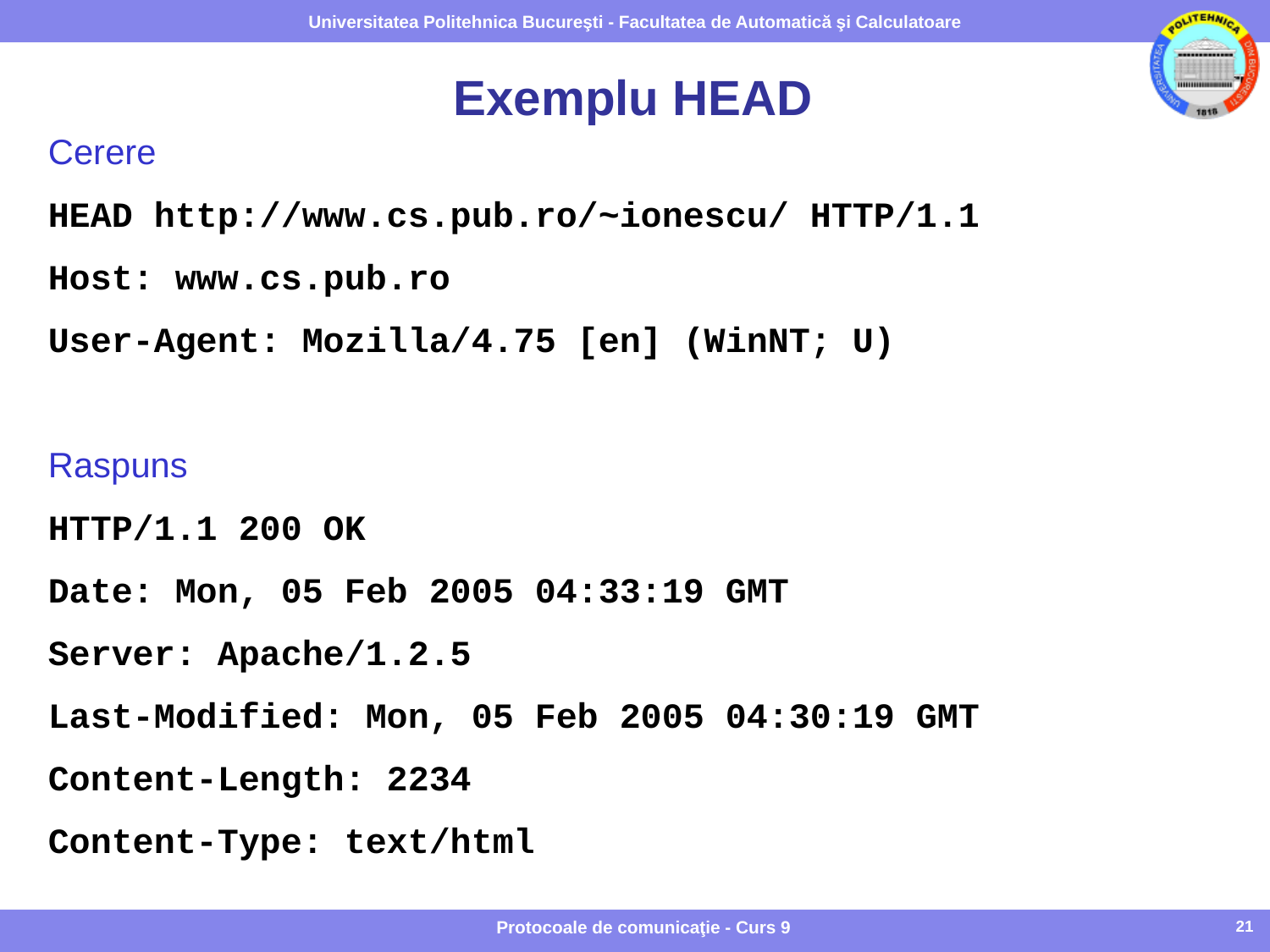

# Exemplu HEAD
Cerere
HEAD http://www.cs.pub.ro/~ionescu/ HTTP/1.1
Host: www.cs.pub.ro
User-Agent: Mozilla/4.75 [en] (WinNT; U)

Raspuns
HTTP/1.1 200 OK
Date: Mon, 05 Feb 2005 04:33:19 GMT
Server: Apache/1.2.5
Last-Modified: Mon, 05 Feb 2005 04:30:19 GMT
Content-Length: 2234
Content-Type: text/html
Protocoale de comunicaţie - Curs 9
21